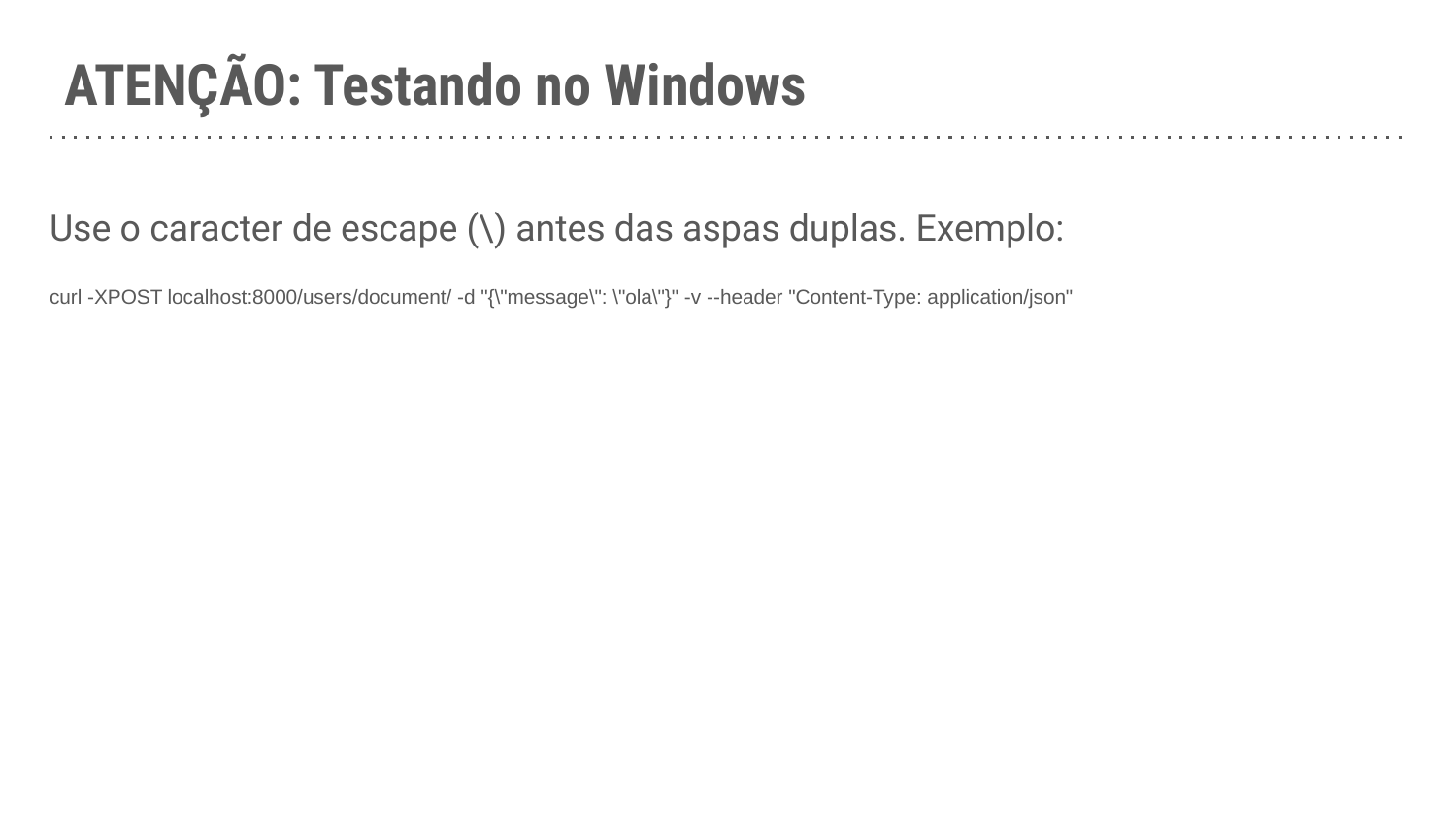

# ATENÇÃO: Testando no Windows
Use o caracter de escape (\) antes das aspas duplas. Exemplo:
curl -XPOST localhost:8000/users/document/ -d "{\"message\": \"ola\"}" -v --header "Content-Type: application/json"